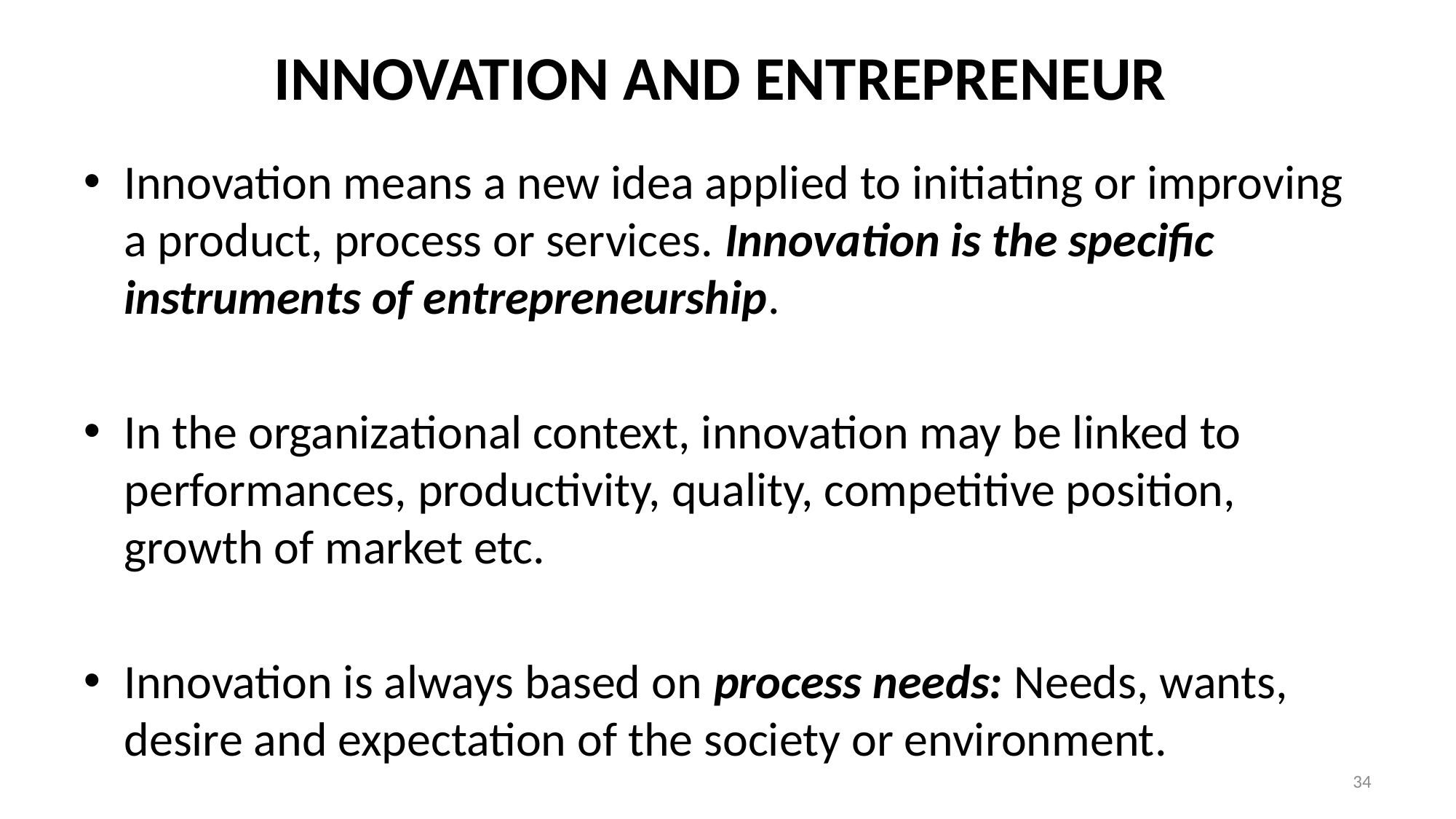

# INNOVATION AND ENTREPRENEUR
Innovation means a new idea applied to initiating or improving a product, process or services. Innovation is the specific instruments of entrepreneurship.

In the organizational context, innovation may be linked to performances, productivity, quality, competitive position, growth of market etc.

Innovation is always based on process needs: Needs, wants, desire and expectation of the society or environment.
34